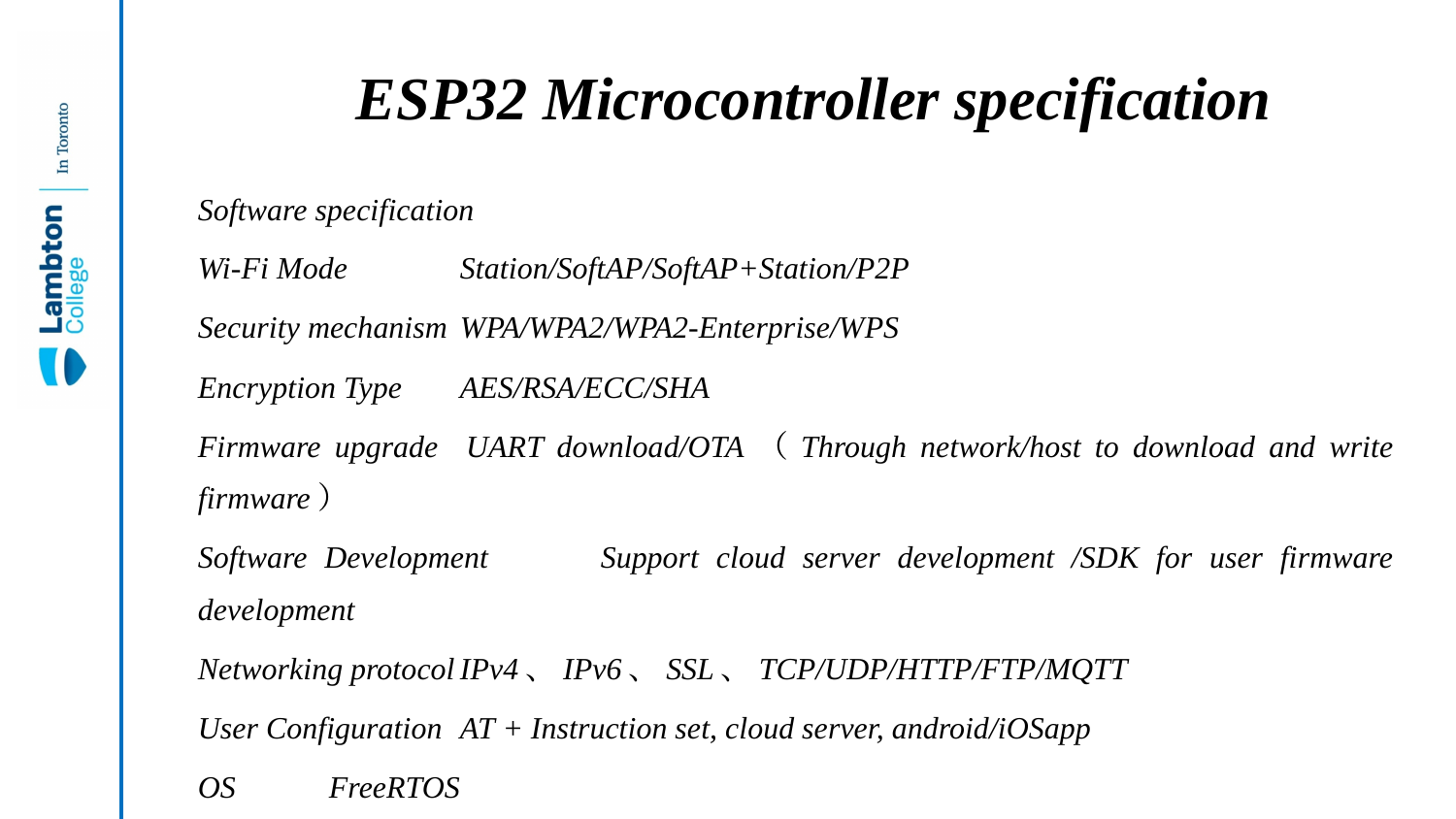

# ESP32 Microcontroller specification
Software specification
Wi-Fi Mode	Station/SoftAP/SoftAP+Station/P2P
Security mechanism	WPA/WPA2/WPA2-Enterprise/WPS
Encryption Type 	AES/RSA/ECC/SHA
Firmware upgrade	UART download/OTA（Through network/host to download and write firmware）
Software Development	Support cloud server development /SDK for user firmware development
Networking protocol	IPv4、IPv6、SSL、TCP/UDP/HTTP/FTP/MQTT
User Configuration	AT + Instruction set, cloud server, android/iOSapp
OS	FreeRTOS